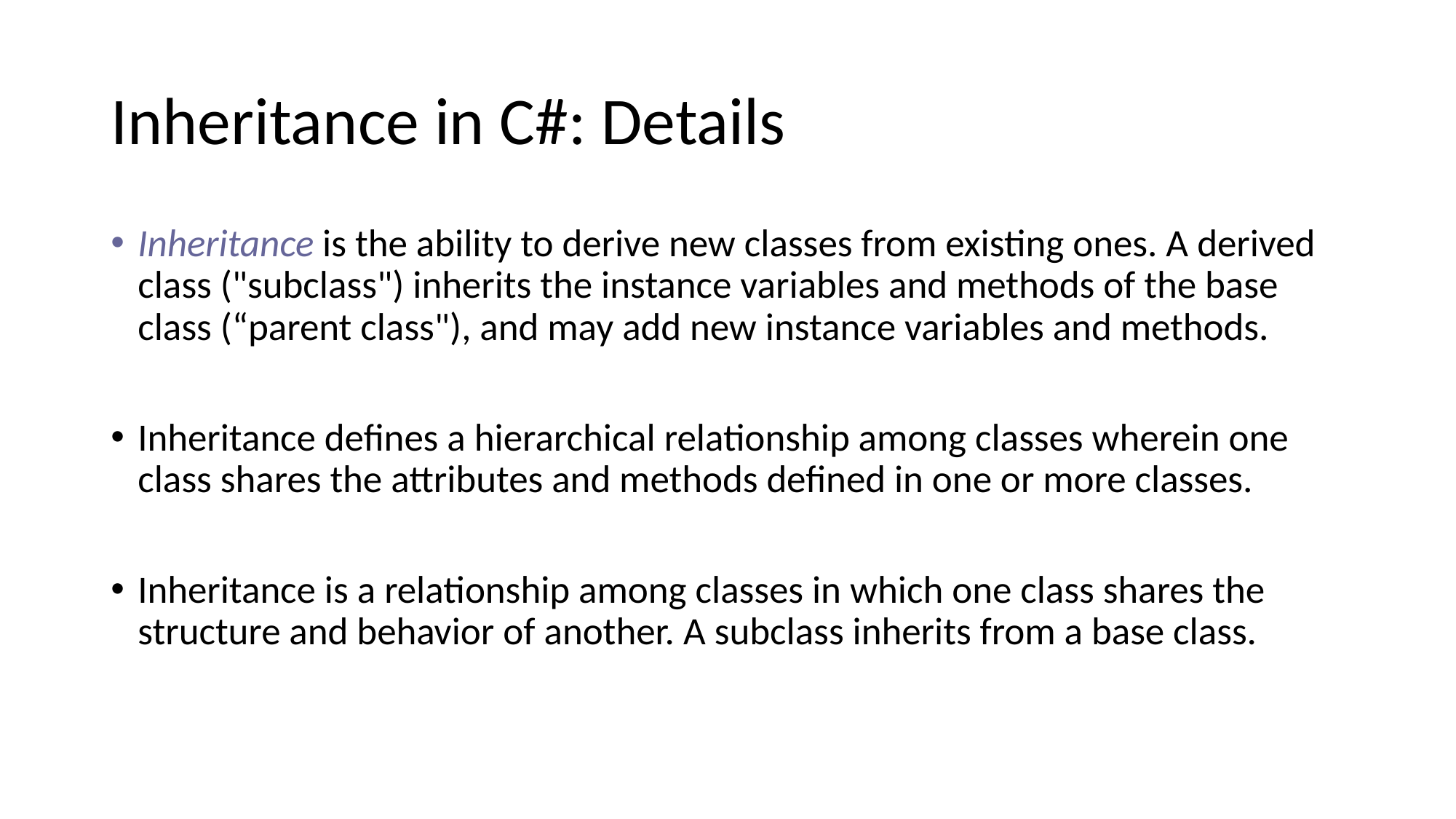

# Inheritance in C#: Details
Inheritance is the ability to derive new classes from existing ones. A derived class ("subclass") inherits the instance variables and methods of the base class (“parent class"), and may add new instance variables and methods.

Inheritance defines a hierarchical relationship among classes wherein one class shares the attributes and methods defined in one or more classes.

Inheritance is a relationship among classes in which one class shares the structure and behavior of another. A subclass inherits from a base class.